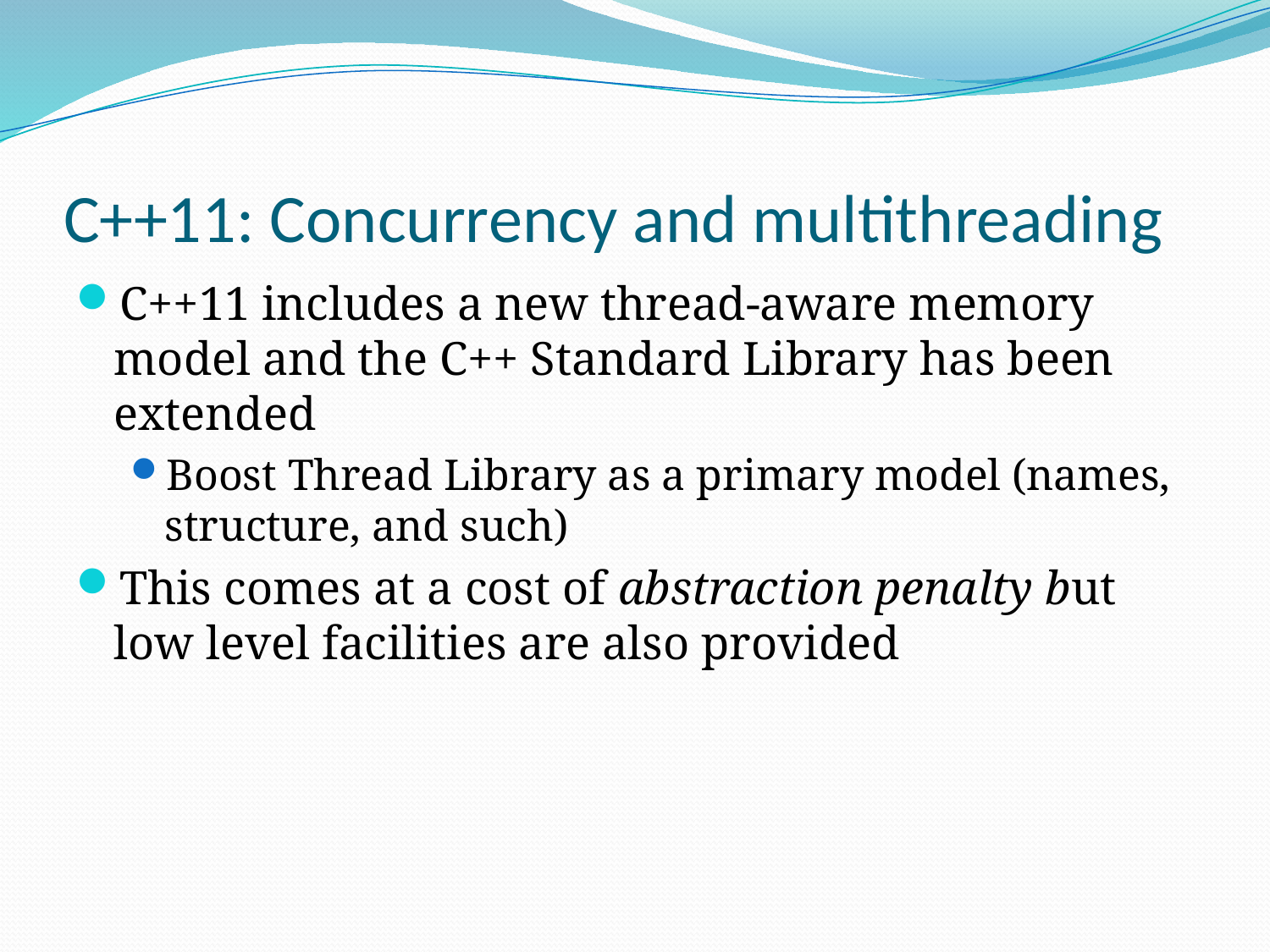

# C++11: Concurrency and multithreading
C++11 includes a new thread-aware memory model and the C++ Standard Library has been extended
Boost Thread Library as a primary model (names, structure, and such)
This comes at a cost of abstraction penalty but low level facilities are also provided